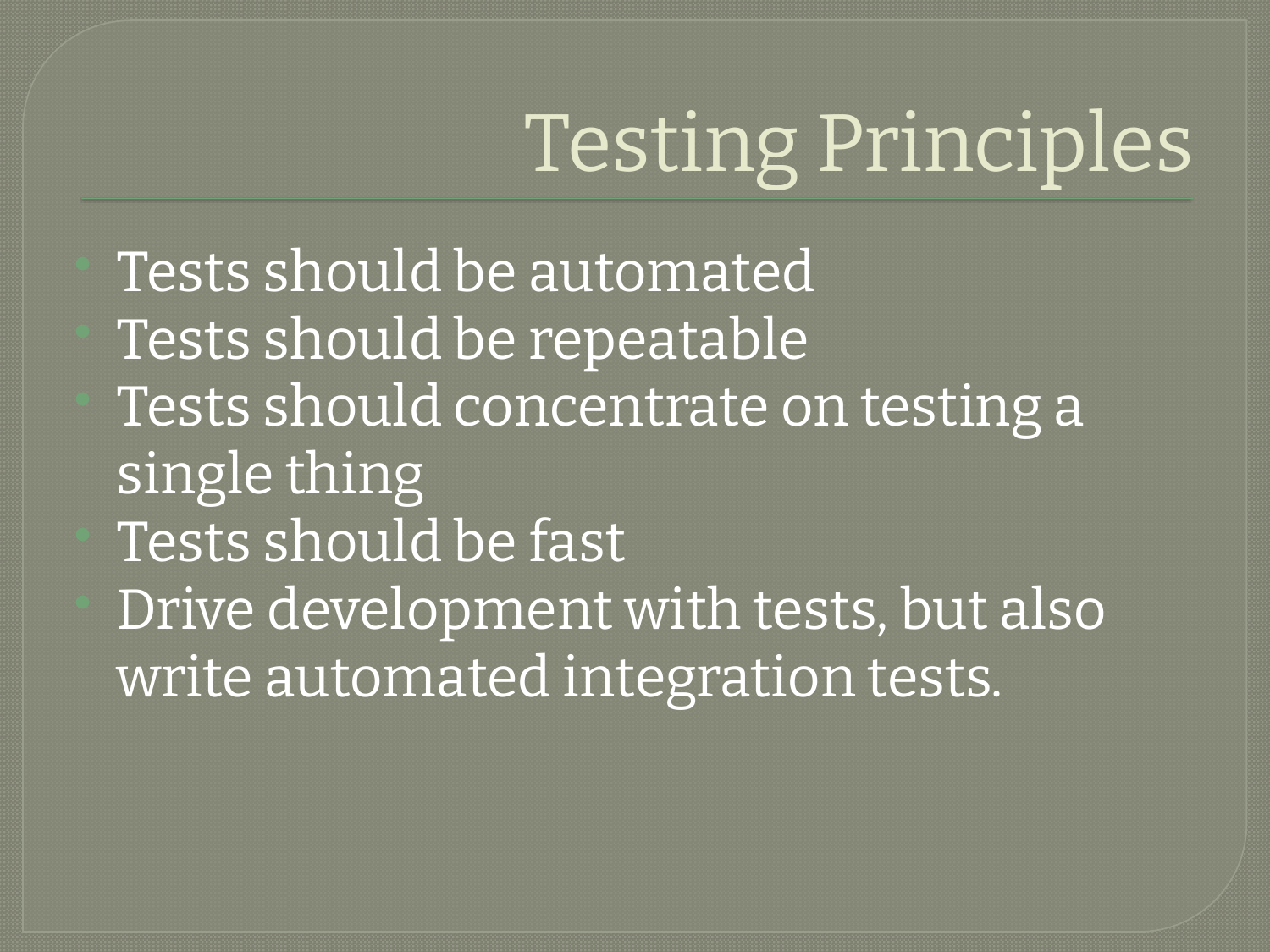

# Testing Principles
Tests should be automated
Tests should be repeatable
Tests should concentrate on testing a single thing
Tests should be fast
Drive development with tests, but also write automated integration tests.